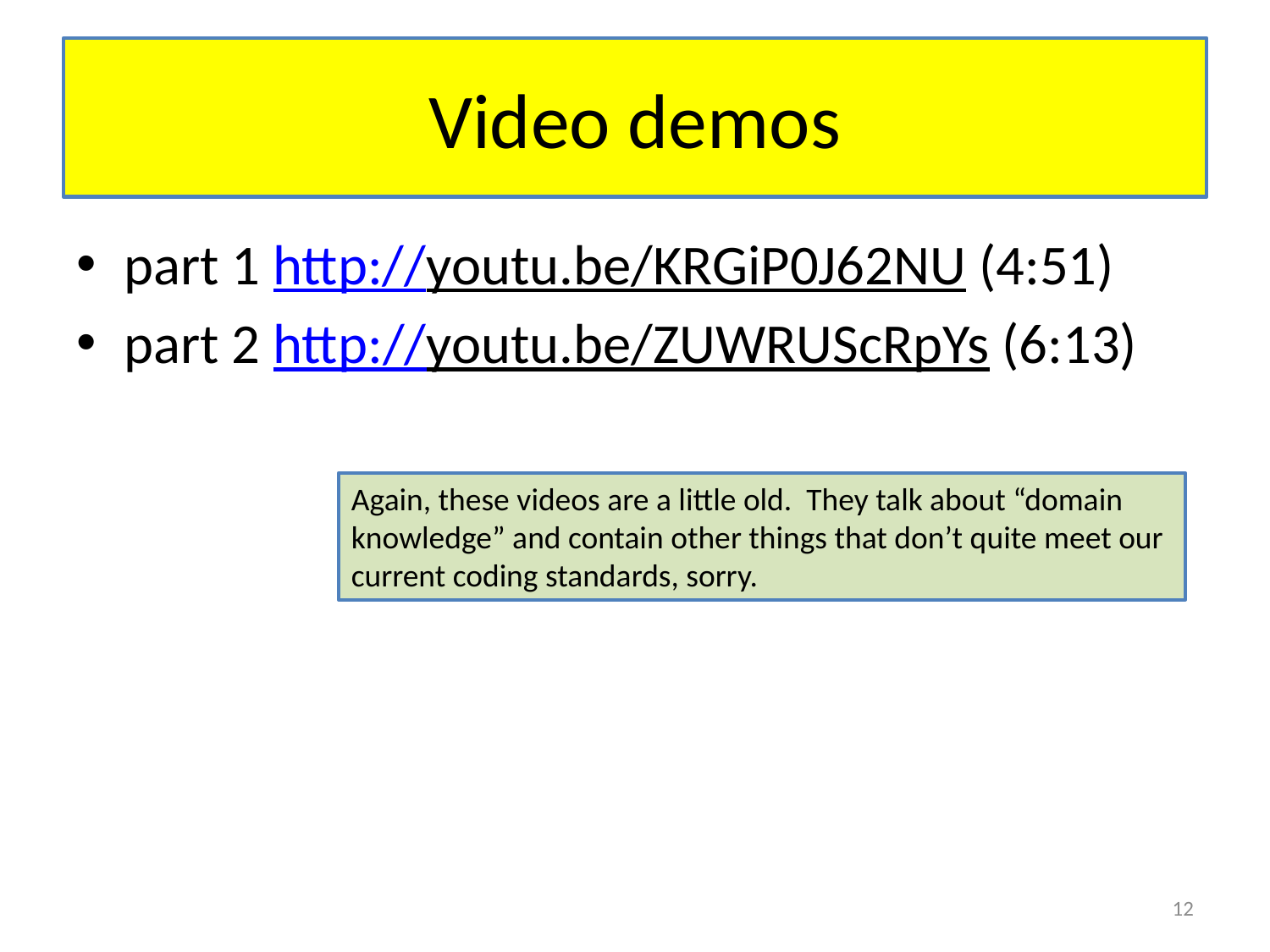

# Video demos
part 1 http://youtu.be/KRGiP0J62NU (4:51)
part 2 http://youtu.be/ZUWRUScRpYs (6:13)
Again, these videos are a little old.  They talk about “domain knowledge” and contain other things that don’t quite meet our current coding standards, sorry.
12